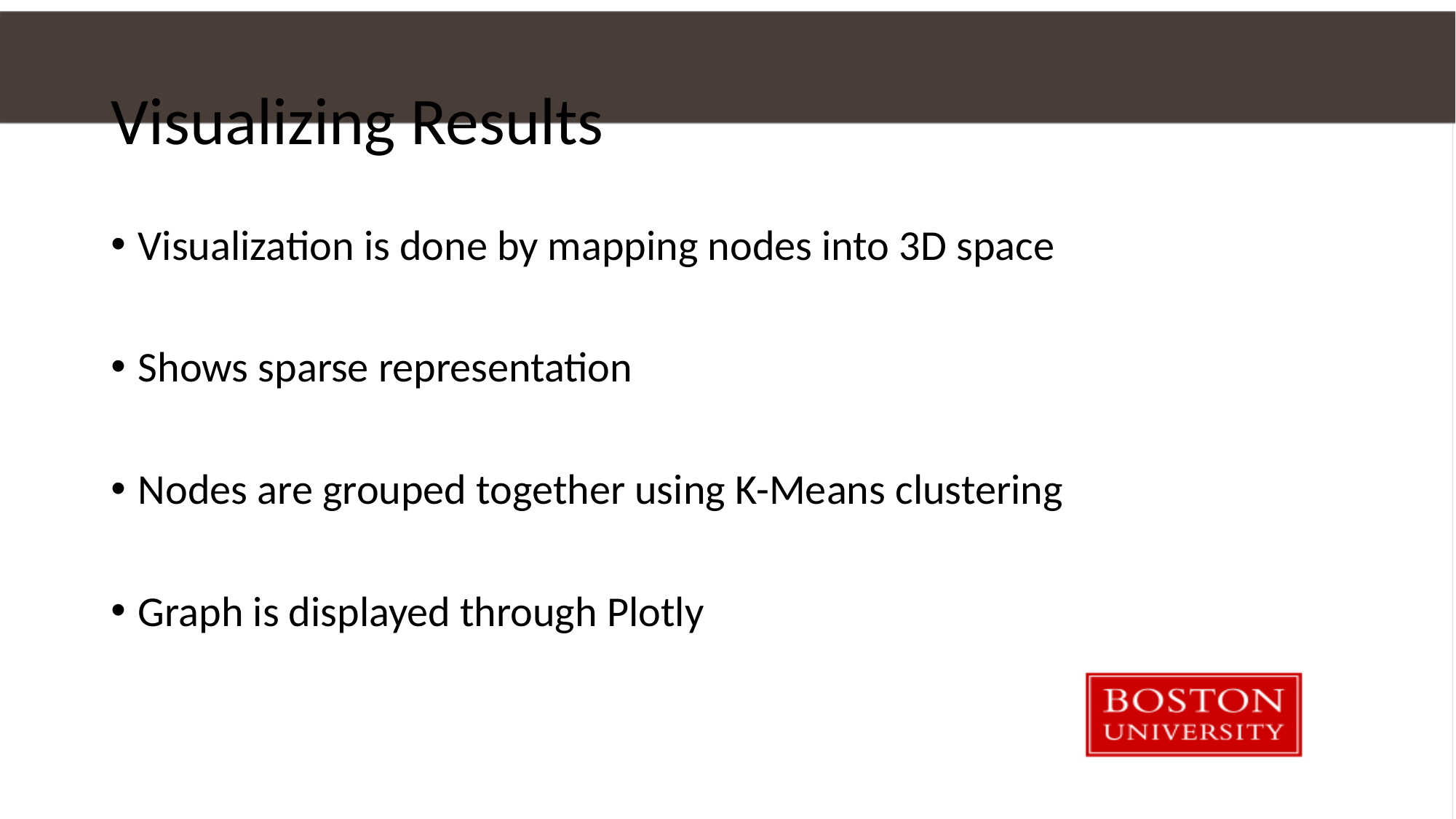

# Visualizing Results
Visualization is done by mapping nodes into 3D space

Shows sparse representation

Nodes are grouped together using K-Means clustering

Graph is displayed through Plotly